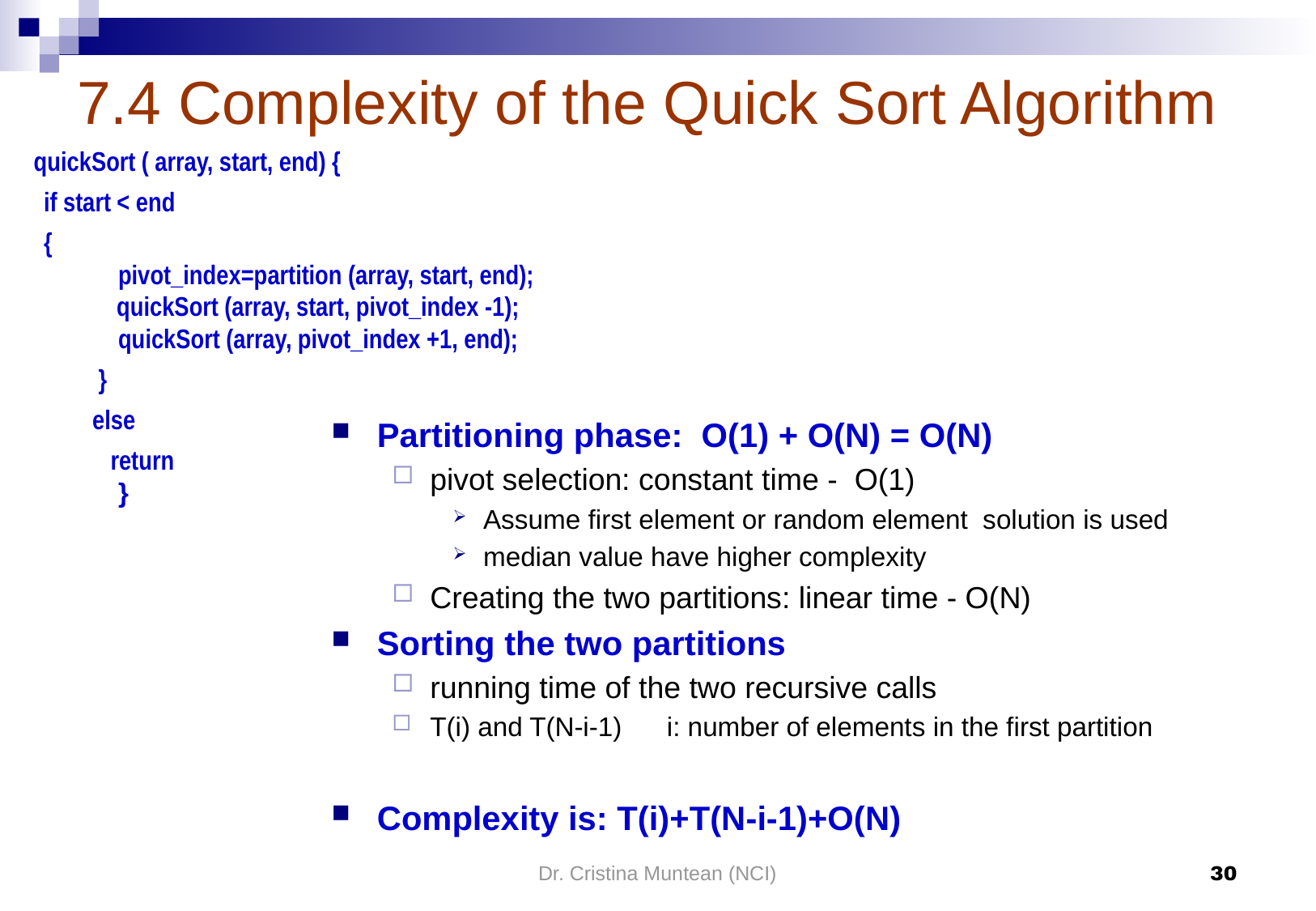

# 7.4 Complexity of the Quick Sort Algorithm
 quickSort ( array, start, end) {
    if start < end
    {
	pivot_index=partition (array, start, end);
      quickSort (array, start, pivot_index -1);
	quickSort (array, pivot_index +1, end);
   }
  else
     return
}
Partitioning phase:  O(1) + O(N) = O(N)
pivot selection: constant time -  O(1)
Assume first element or random element  solution is used
median value have higher complexity
Creating the two partitions: linear time - O(N)
Sorting the two partitions
running time of the two recursive calls
T(i) and T(N-i-1)      i: number of elements in the first partition

Complexity is: T(i)+T(N-i-1)+O(N)
Dr. Cristina Muntean (NCI)
30